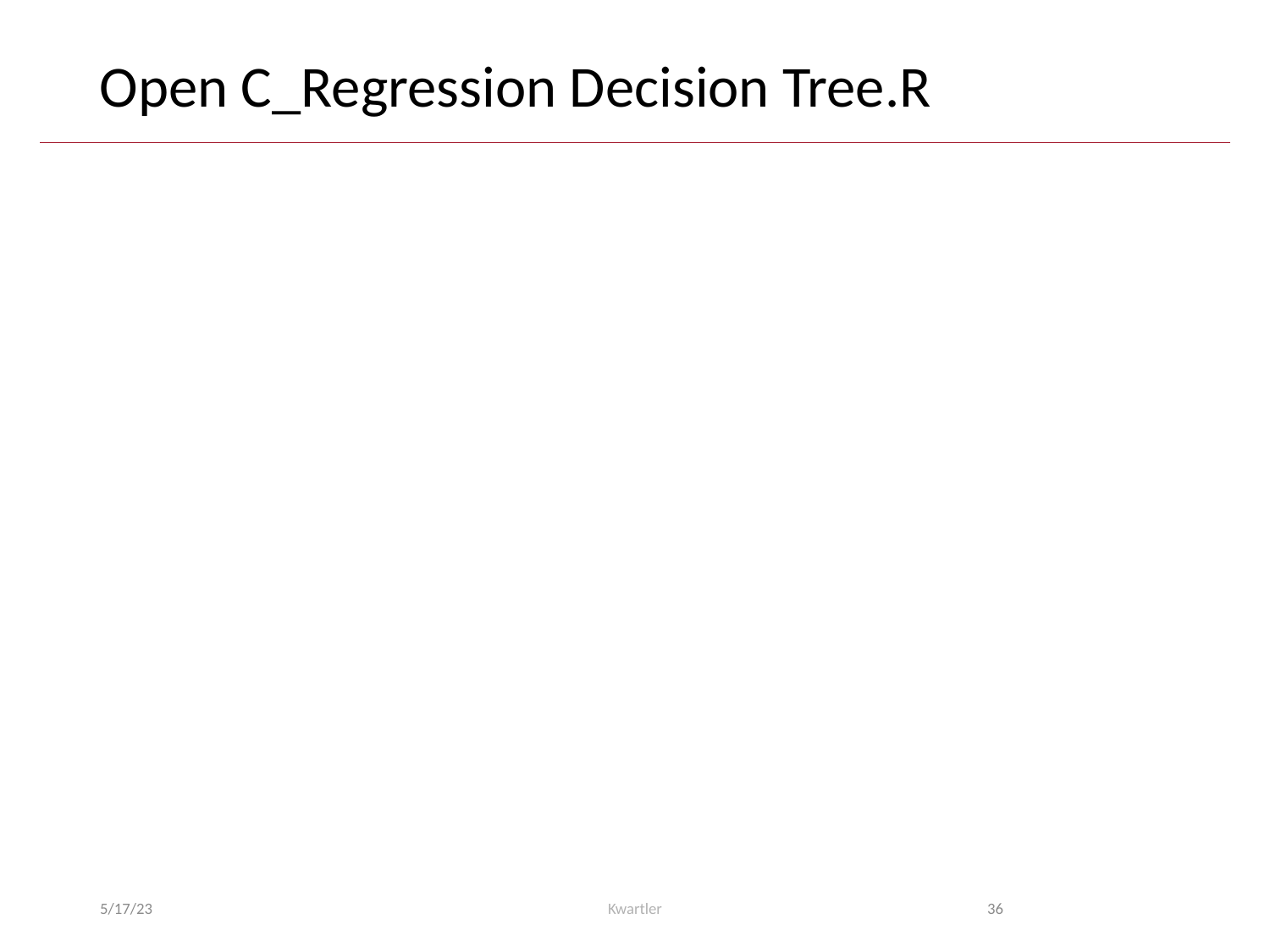

# Open C_Regression Decision Tree.R
5/17/23
Kwartler
36